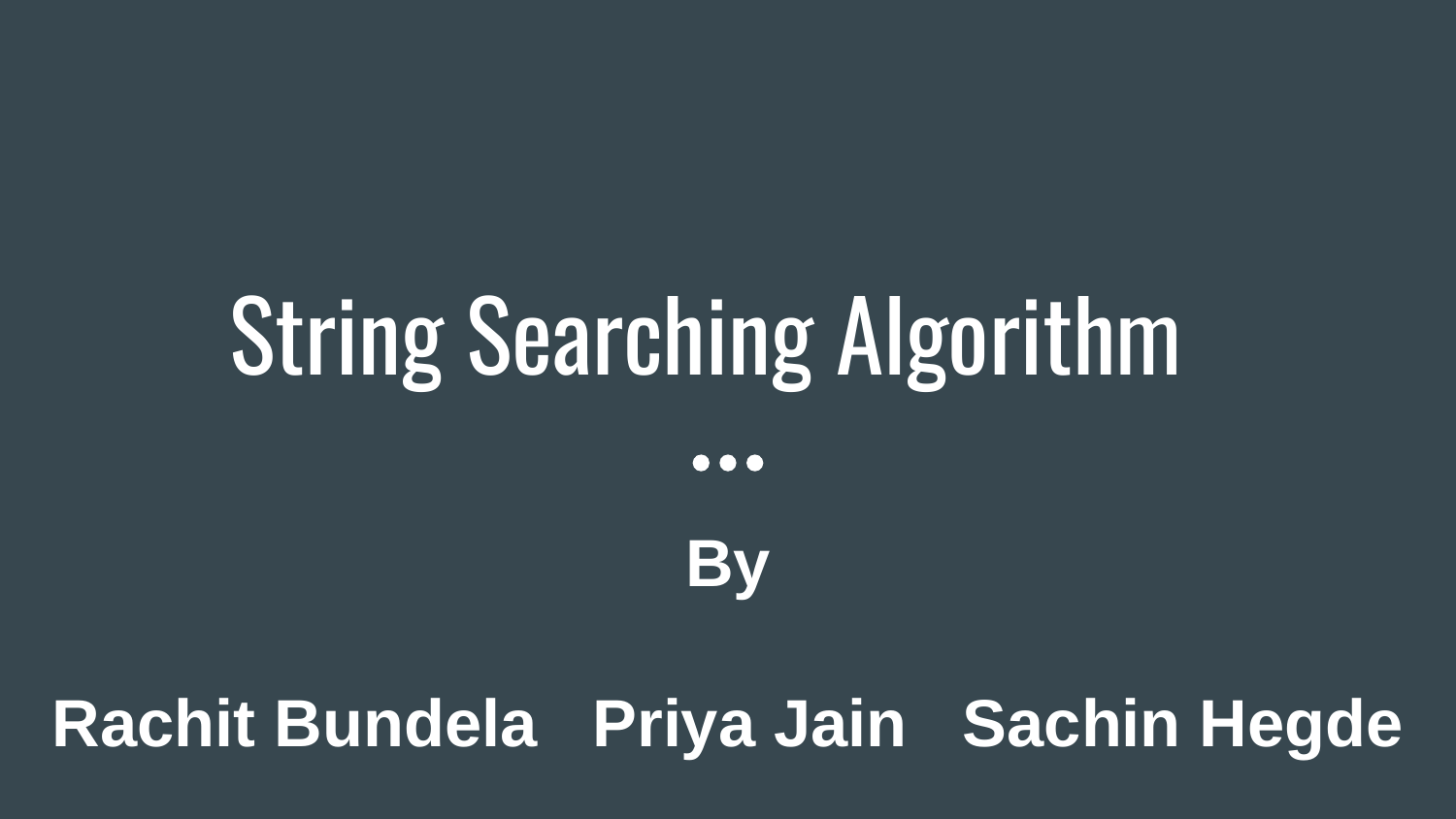

# String Searching Algorithm
By

Rachit Bundela   Priya Jain   Sachin Hegde